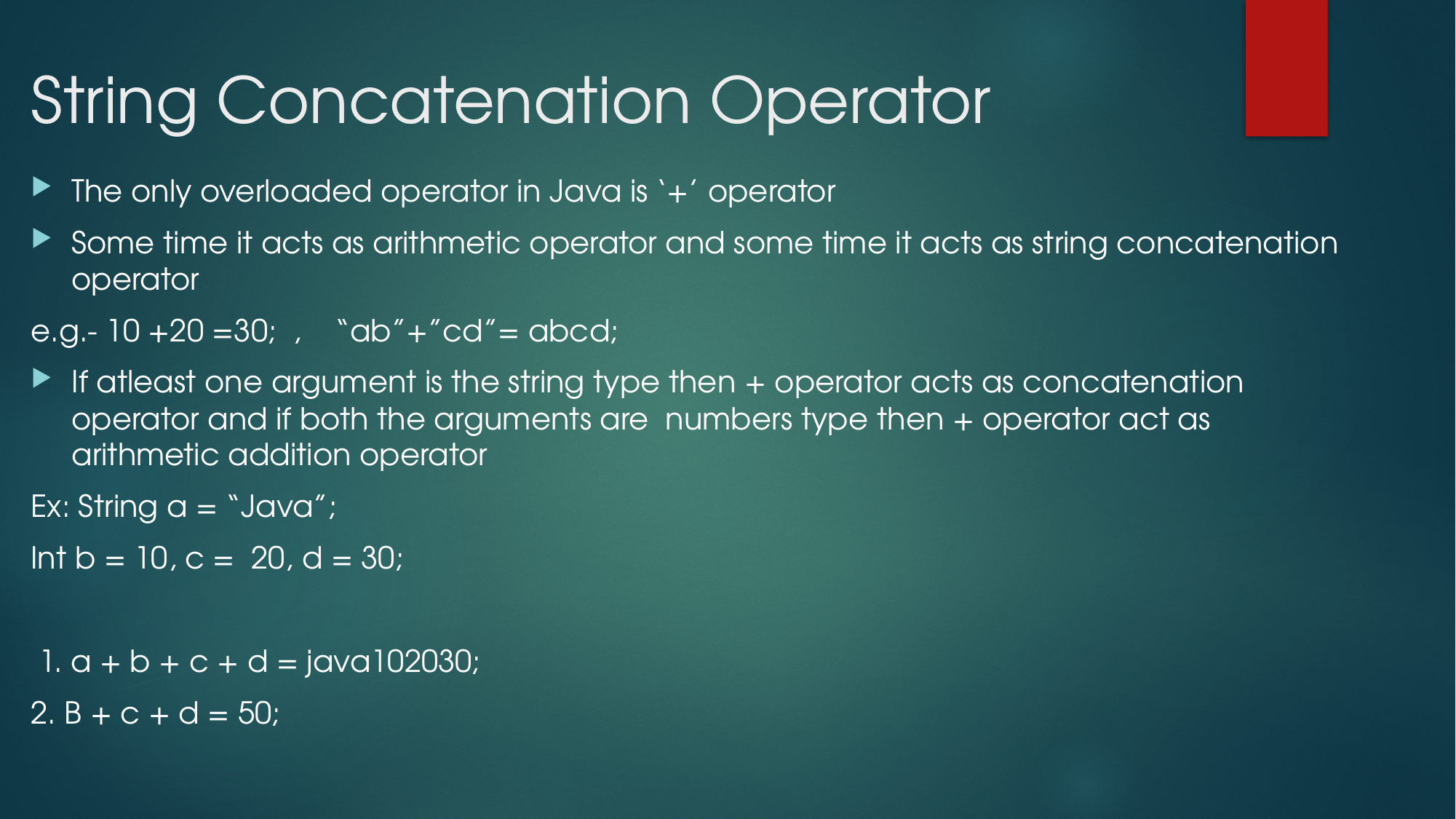

# String Concatenation Operator
The only overloaded operator in Java is ‘+’ operator
Some time it acts as arithmetic operator and some time it acts as string concatenation operator
e.g.- 10 +20 =30;  ,    “ab”+”cd”= abcd;
If atleast one argument is the string type then + operator acts as concatenation operator and if both the arguments are  numbers type then + operator act as arithmetic addition operator
Ex: String a = “Java”;
Int b = 10, c =  20, d = 30;

 1. a + b + c + d = java102030;
2. B + c + d = 50;